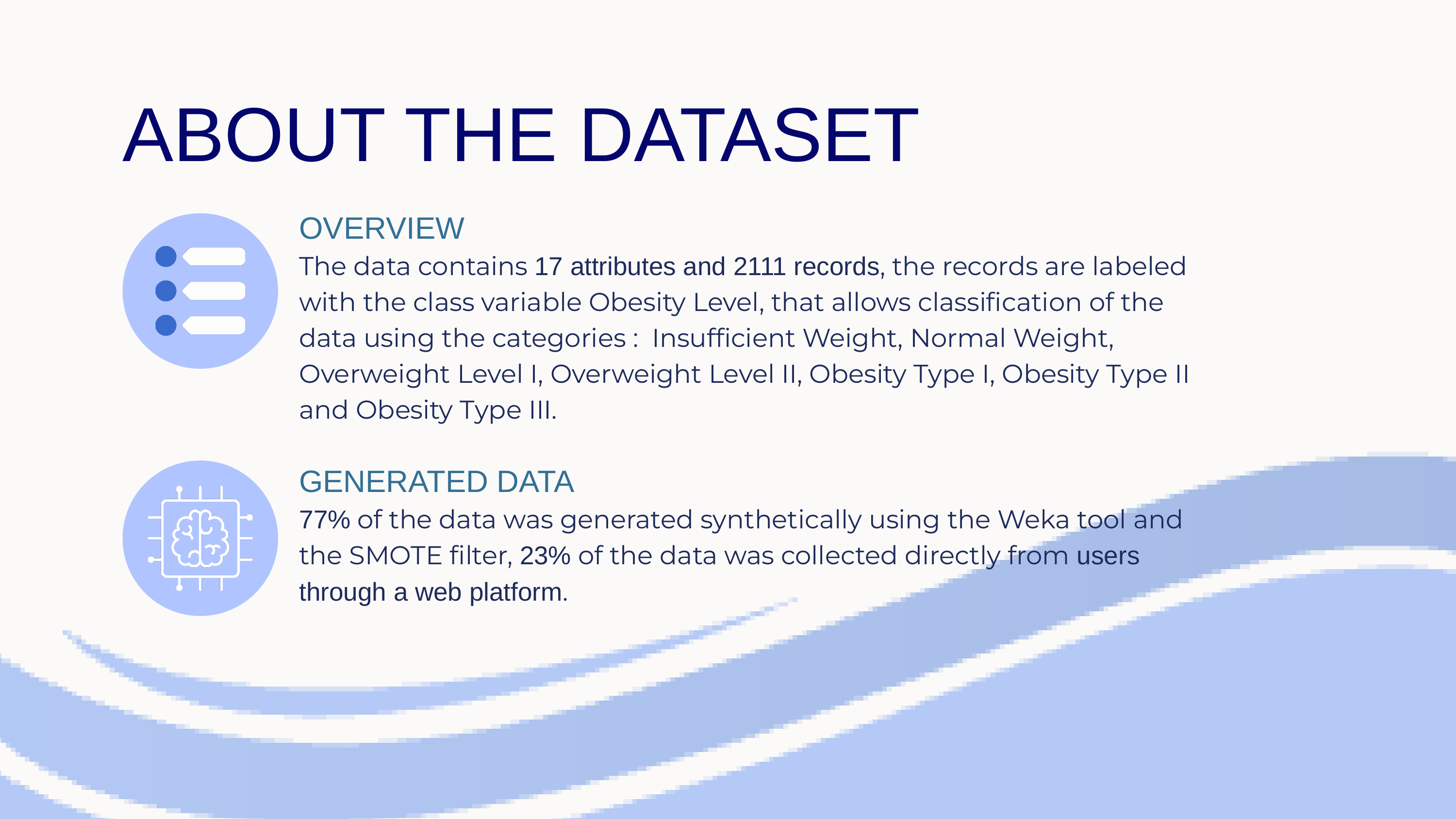

ABOUT THE DATASET
OVERVIEW

The data contains 17 attributes and 2111 records, the records are labeled with the class variable Obesity Level, that allows classification of the data using the categories :  Insufficient Weight, Normal Weight, Overweight Level I, Overweight Level II, Obesity Type I, Obesity Type II and Obesity Type III.

GENERATED DATA

77% of the data was generated synthetically using the Weka tool and the SMOTE filter, 23% of the data was collected directly from users through a web platform.